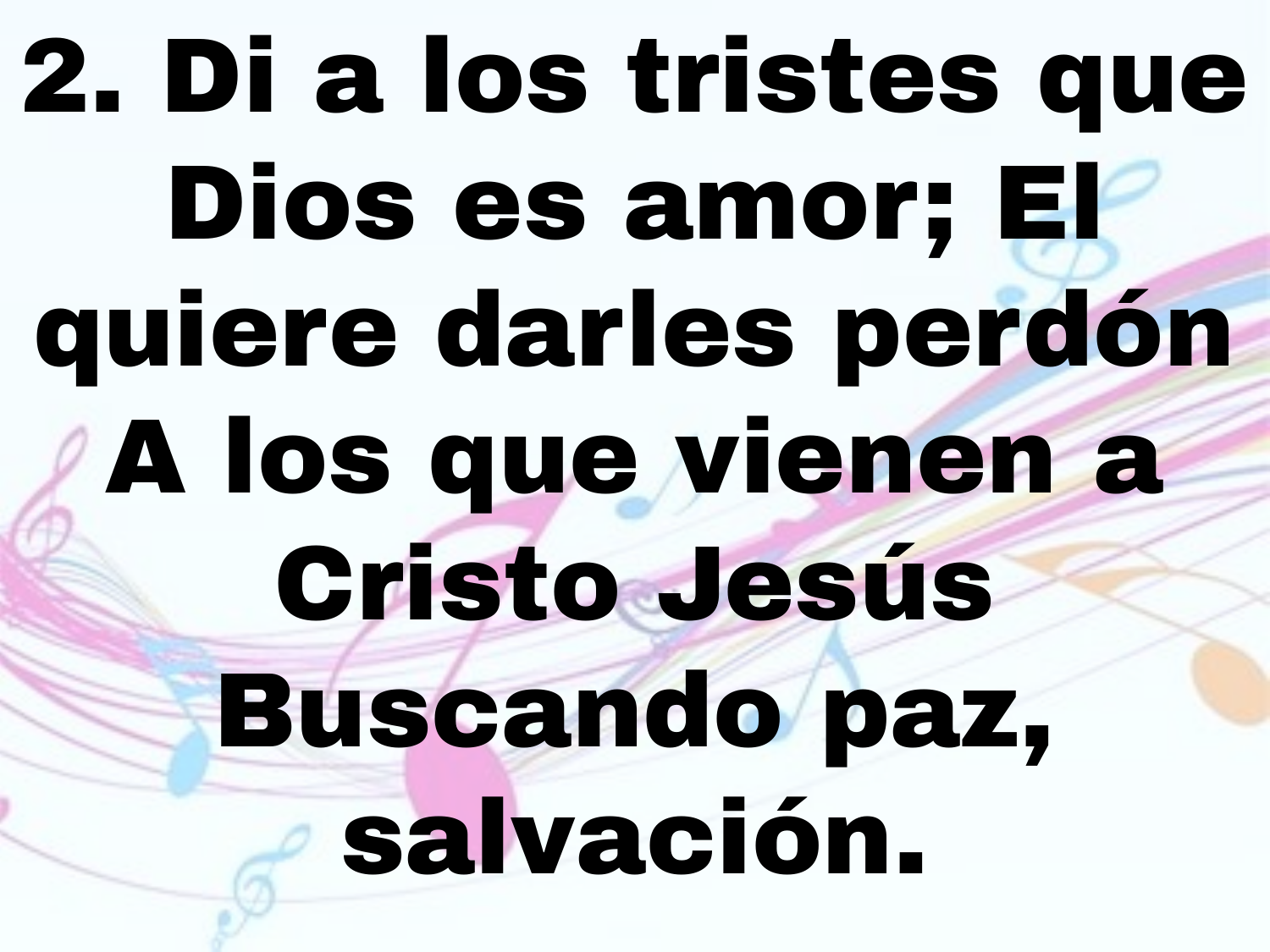

2. Di a los tristes que Dios es amor; El quiere darles perdón A los que vienen a Cristo Jesús Buscando paz, salvación.